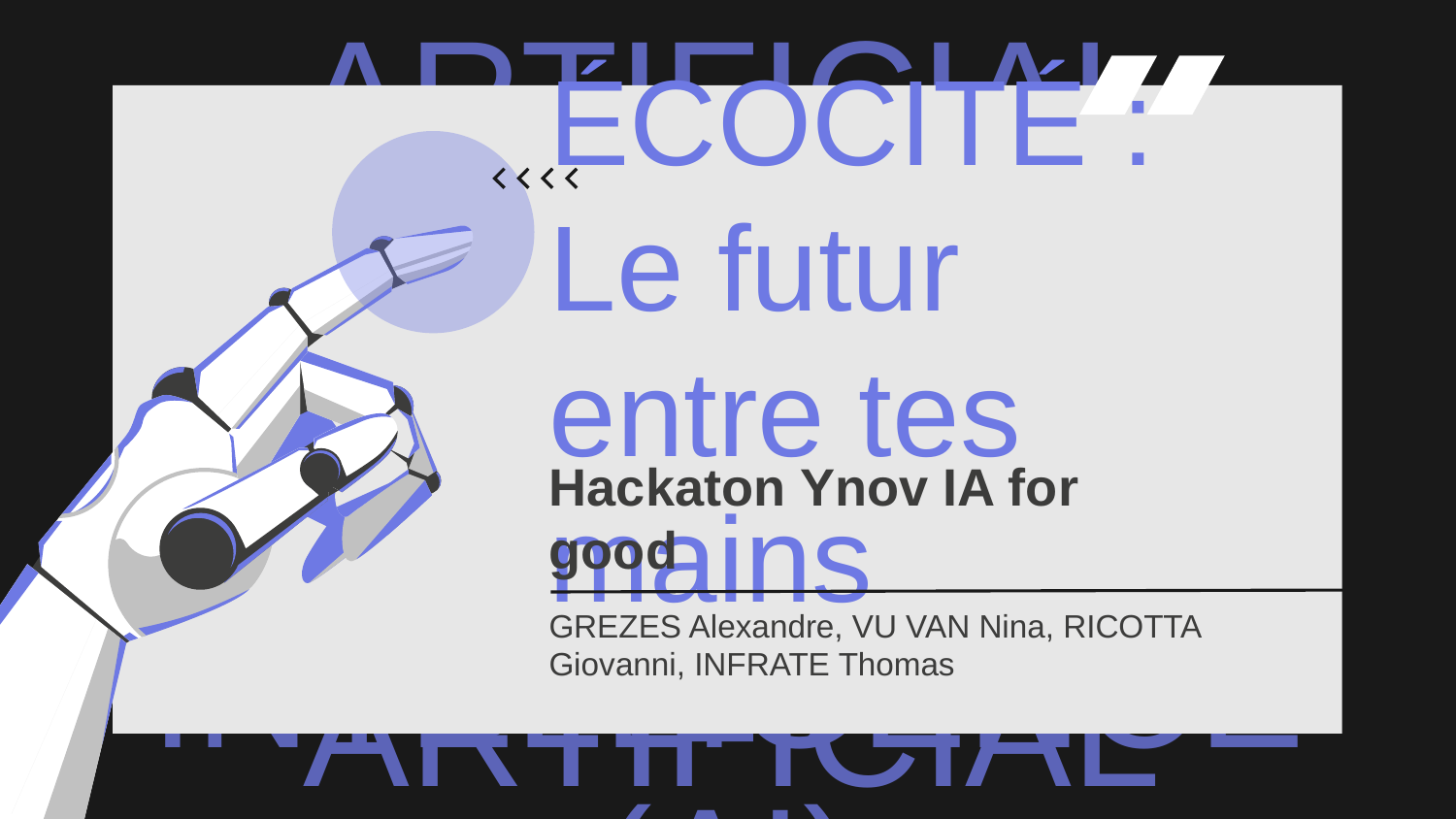

# ÉCOCITÉ : Le futur entre tes mains

Hackaton Ynov IA for good
GREZES Alexandre, VU VAN Nina, RICOTTA Giovanni, INFRATE Thomas